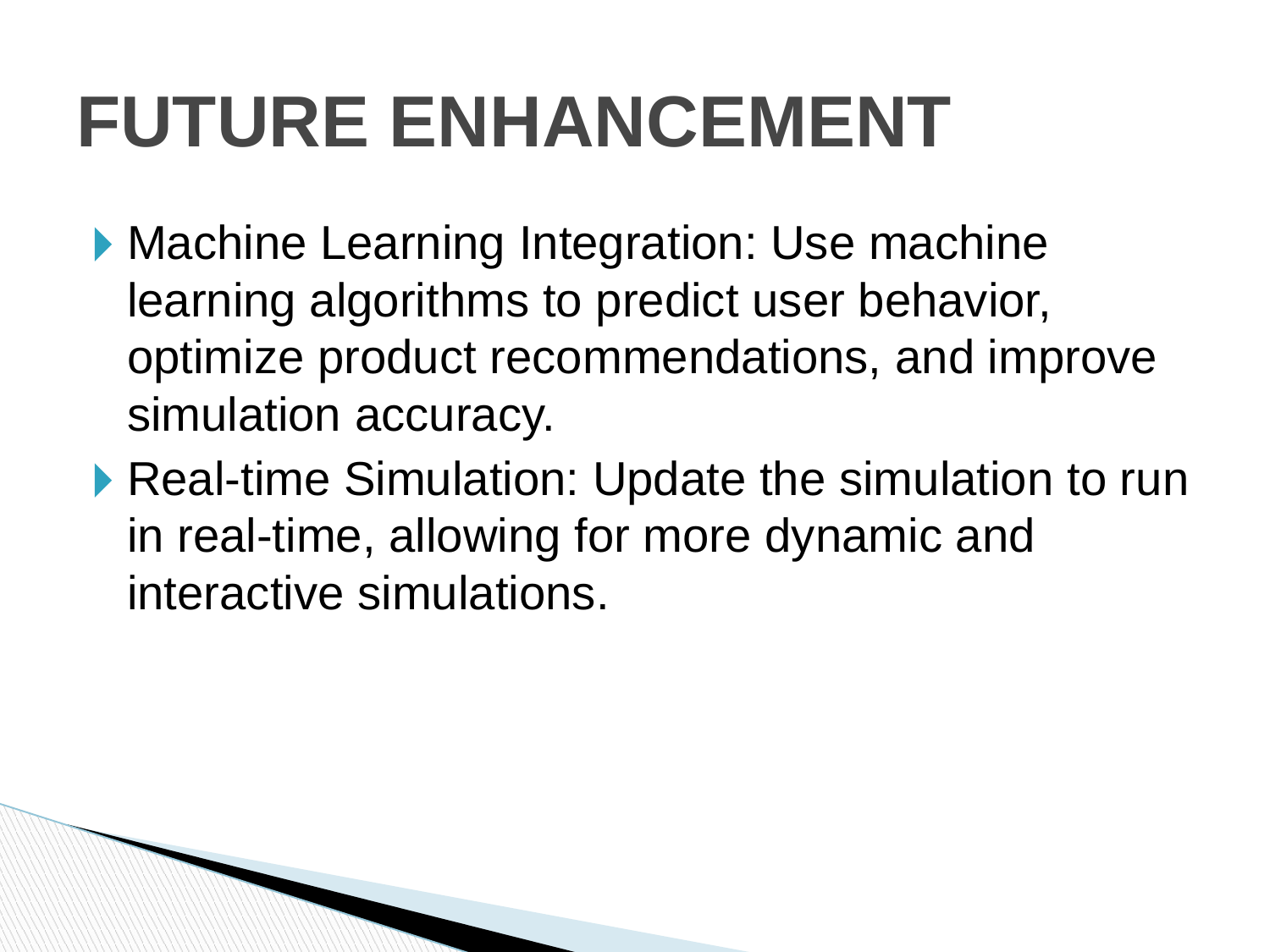

# FUTURE ENHANCEMENT
Machine Learning Integration: Use machine learning algorithms to predict user behavior, optimize product recommendations, and improve simulation accuracy.
Real-time Simulation: Update the simulation to run in real-time, allowing for more dynamic and interactive simulations.